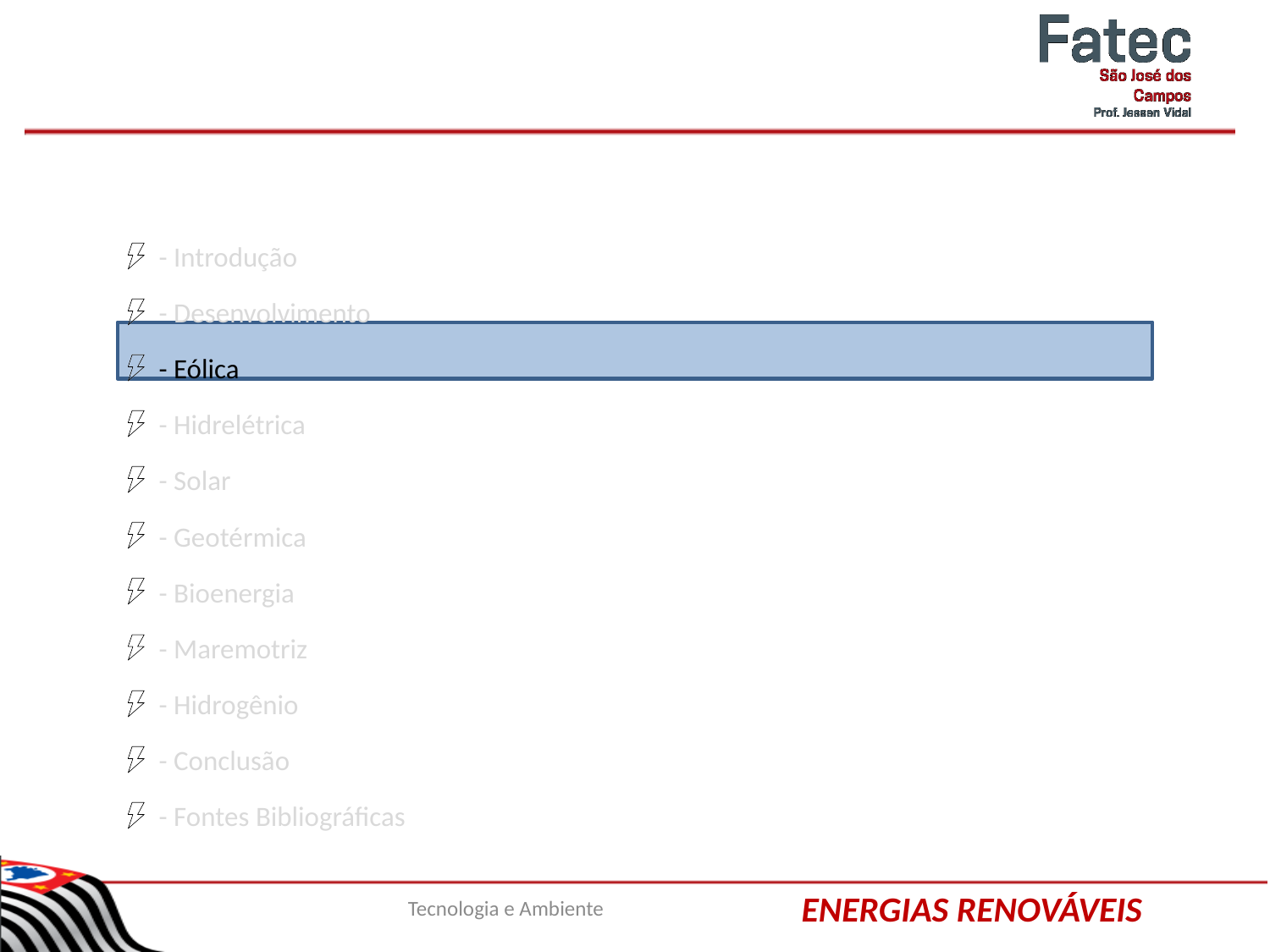

- Introdução
- Desenvolvimento
- Eólica
- Hidrelétrica
- Solar
- Geotérmica
- Bioenergia
- Maremotriz
- Hidrogênio
- Conclusão
- Fontes Bibliográficas

Tecnologia e Ambiente